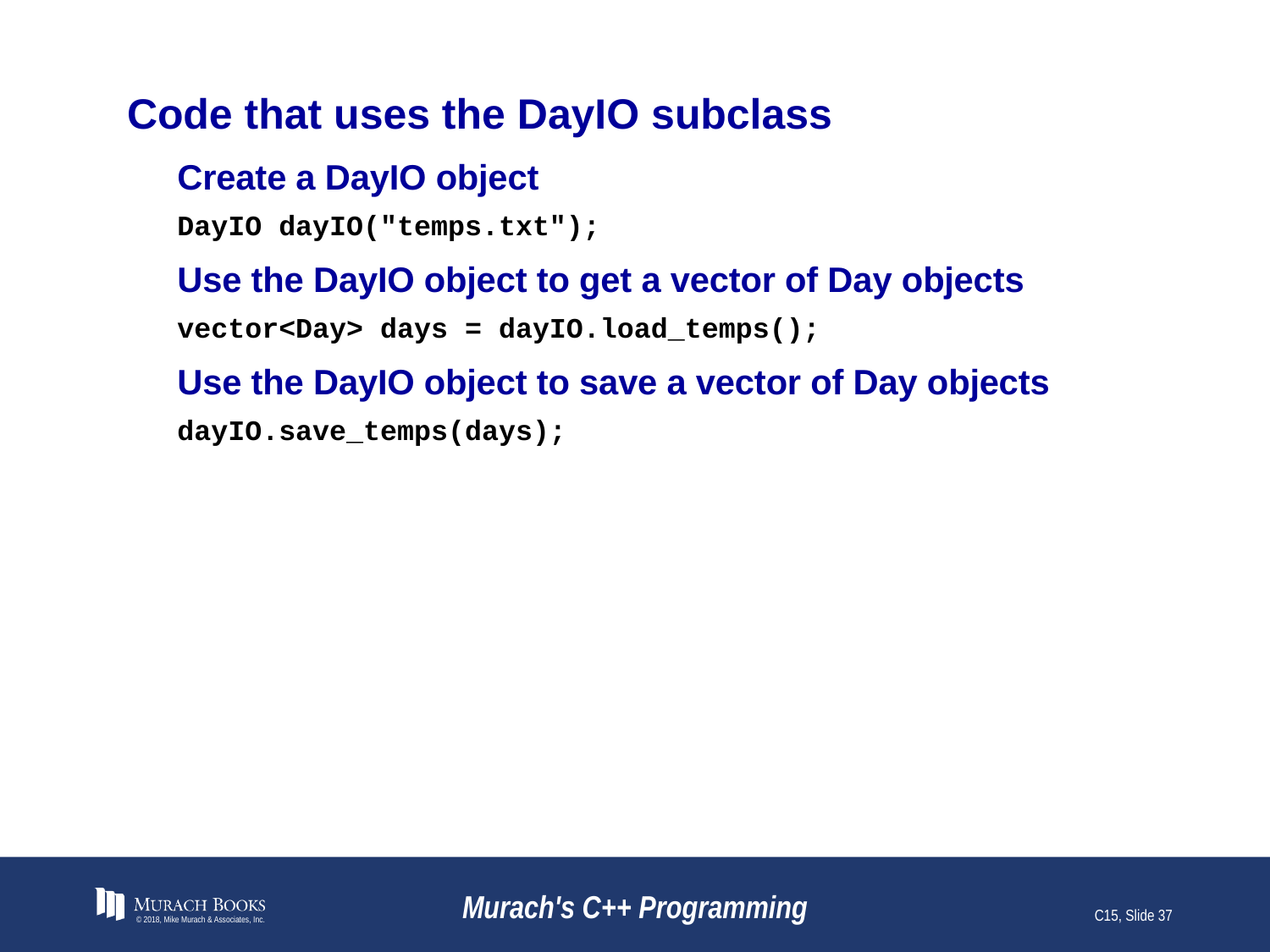

# Code that uses the DayIO subclass
Create a DayIO object
DayIO dayIO("temps.txt");
Use the DayIO object to get a vector of Day objects
vector<Day> days = dayIO.load_temps();
Use the DayIO object to save a vector of Day objects
dayIO.save_temps(days);

© 2018, Mike Murach & Associates, Inc.
Murach's C++ Programming

C15, Slide 37